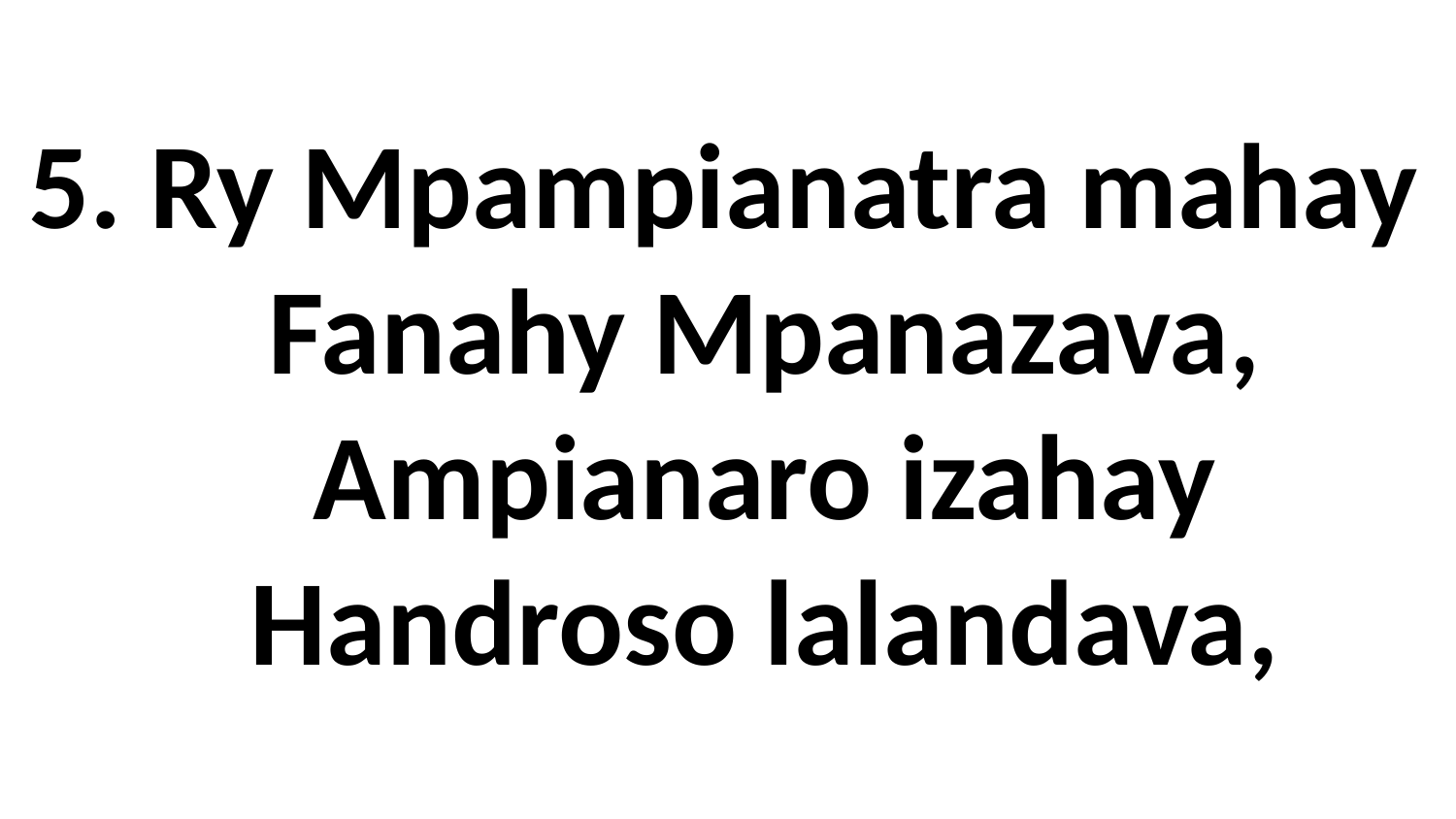

5. Ry Mpampianatra mahay
   Fanahy Mpanazava,
   Ampianaro izahay
   Handroso lalandava,